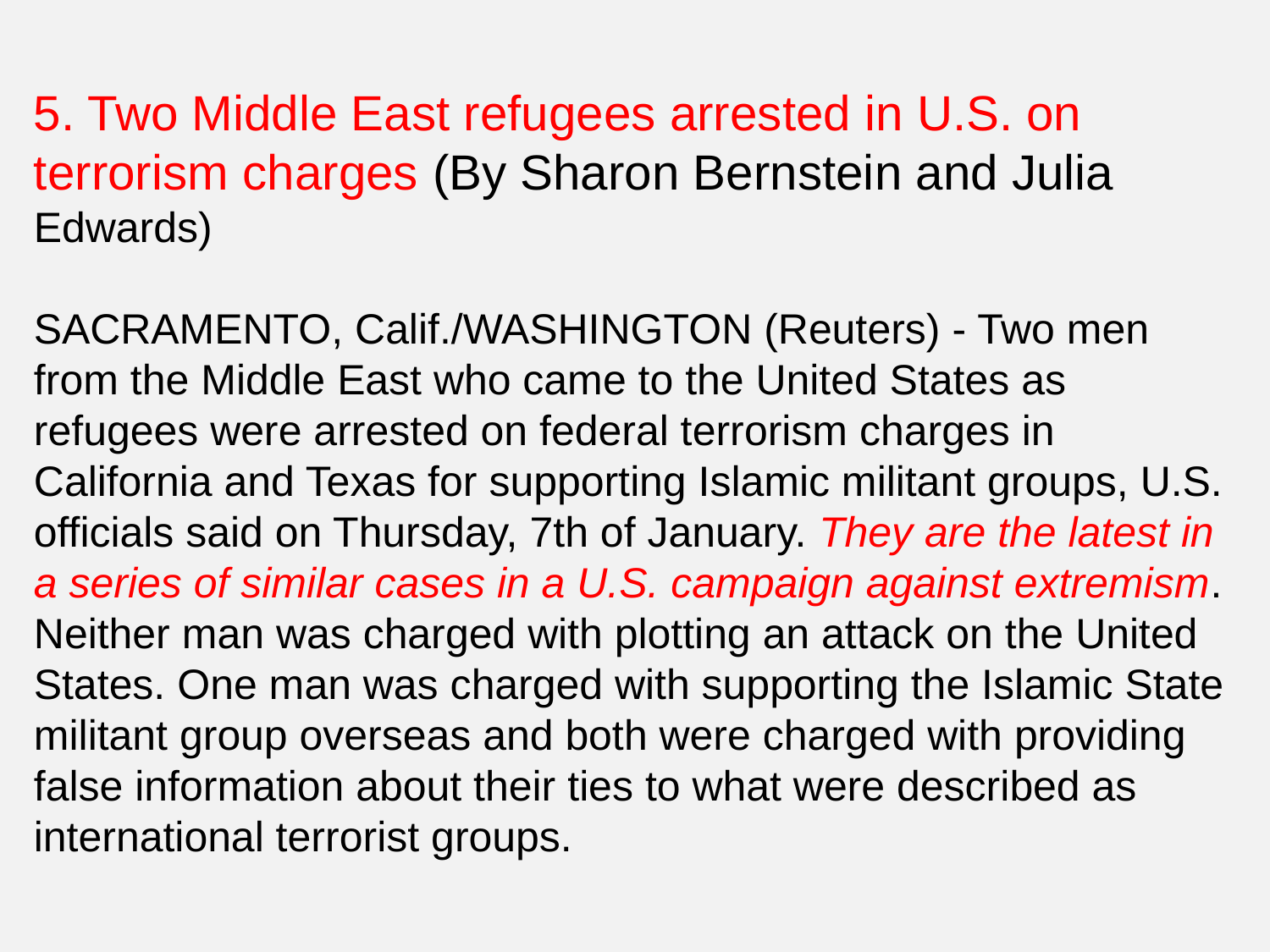

# 5. Two Middle East refugees arrested in U.S. on terrorism charges (By Sharon Bernstein and Julia Edwards) SACRAMENTO, Calif./WASHINGTON (Reuters) - Two men from the Middle East who came to the United States as refugees were arrested on federal terrorism charges in California and Texas for supporting Islamic militant groups, U.S. officials said on Thursday, 7th of January. They are the latest in a series of similar cases in a U.S. campaign against extremism. Neither man was charged with plotting an attack on the United States. One man was charged with supporting the Islamic State militant group overseas and both were charged with providing false information about their ties to what were described as international terrorist groups.